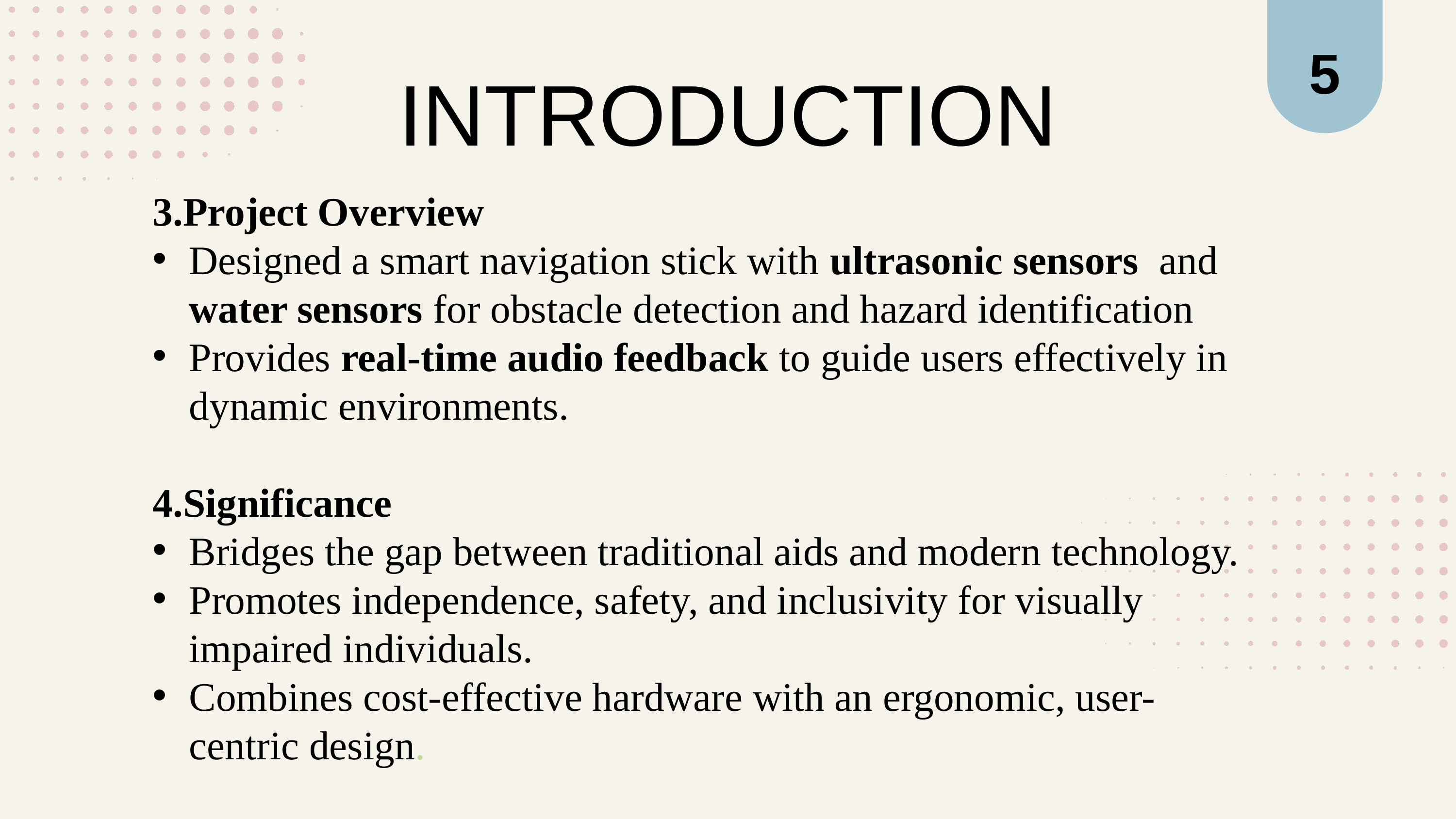

5

INTRODUCTION
3.Project Overview
Designed a smart navigation stick with ultrasonic sensors  and water sensors for obstacle detection and hazard identification
Provides real-time audio feedback to guide users effectively in dynamic environments.

4.Significance
Bridges the gap between traditional aids and modern technology.
Promotes independence, safety, and inclusivity for visually impaired individuals.
Combines cost-effective hardware with an ergonomic, user-centric design.